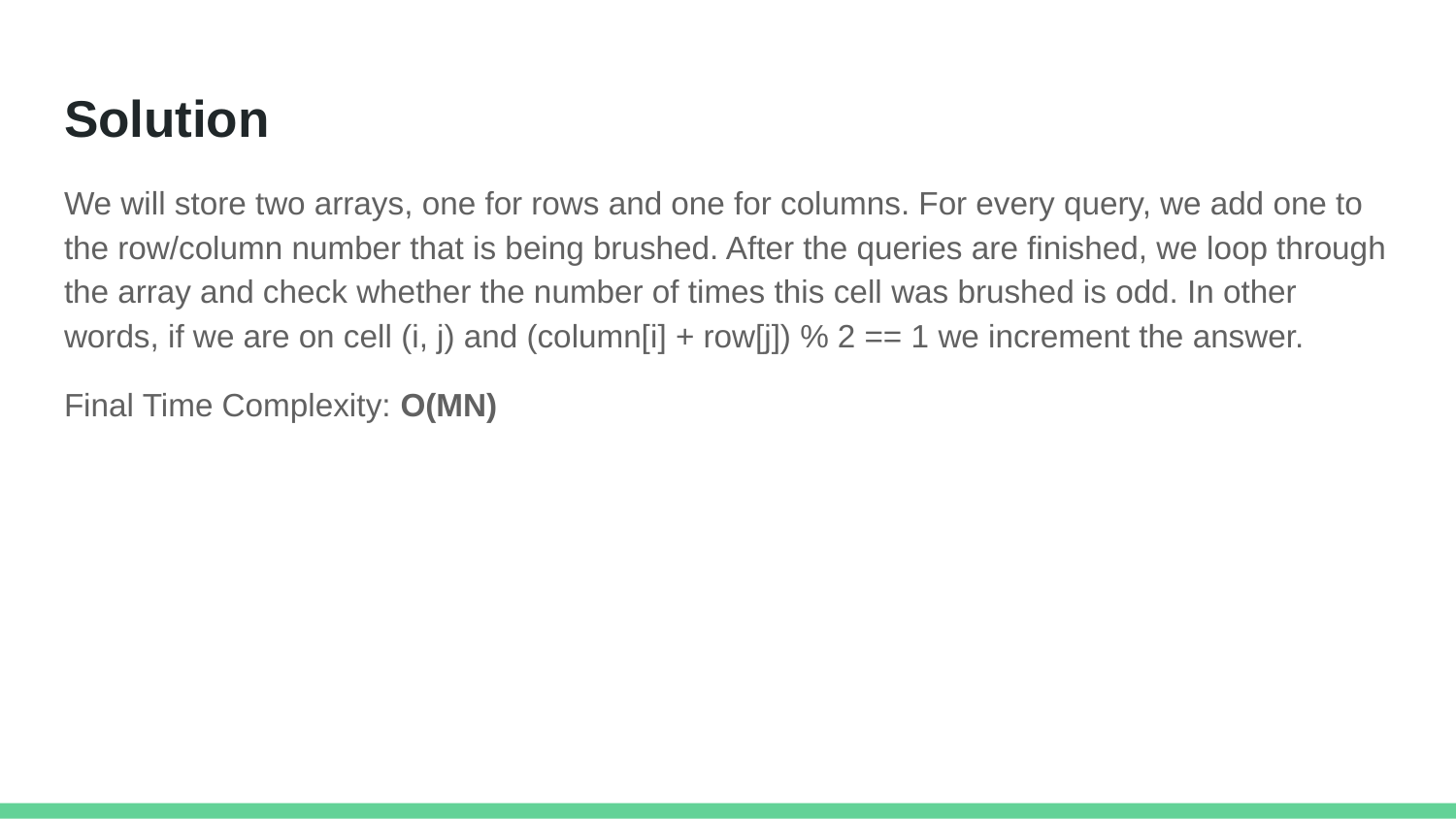

# Solution
We will store two arrays, one for rows and one for columns. For every query, we add one to the row/column number that is being brushed. After the queries are finished, we loop through the array and check whether the number of times this cell was brushed is odd. In other words, if we are on cell (i, j) and (column[i] + row[j]) % 2 == 1 we increment the answer.
Final Time Complexity: O(MN)